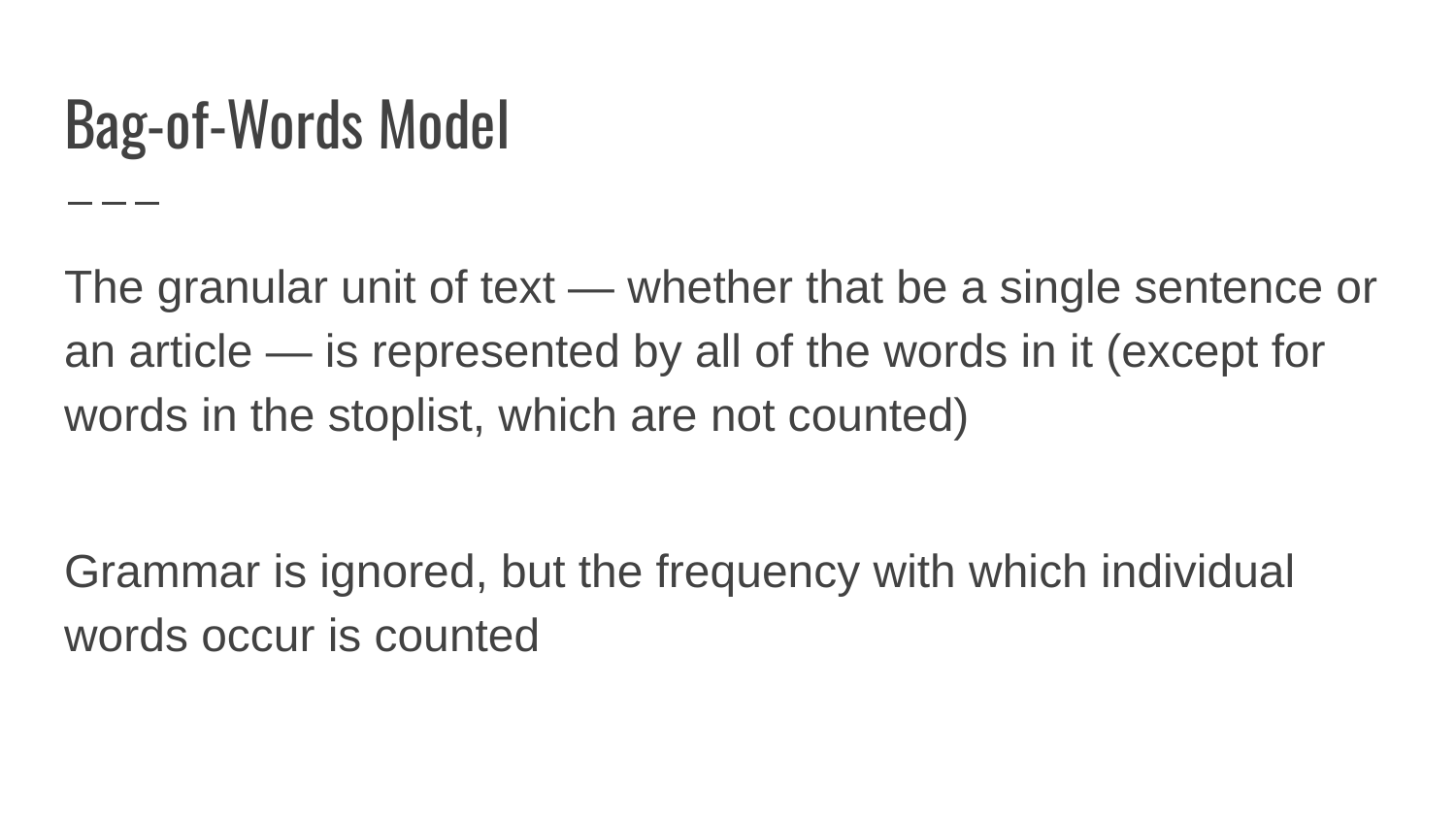

# Bag-of-Words Model
The granular unit of text — whether that be a single sentence or an article — is represented by all of the words in it (except for words in the stoplist, which are not counted)

Grammar is ignored, but the frequency with which individual words occur is counted